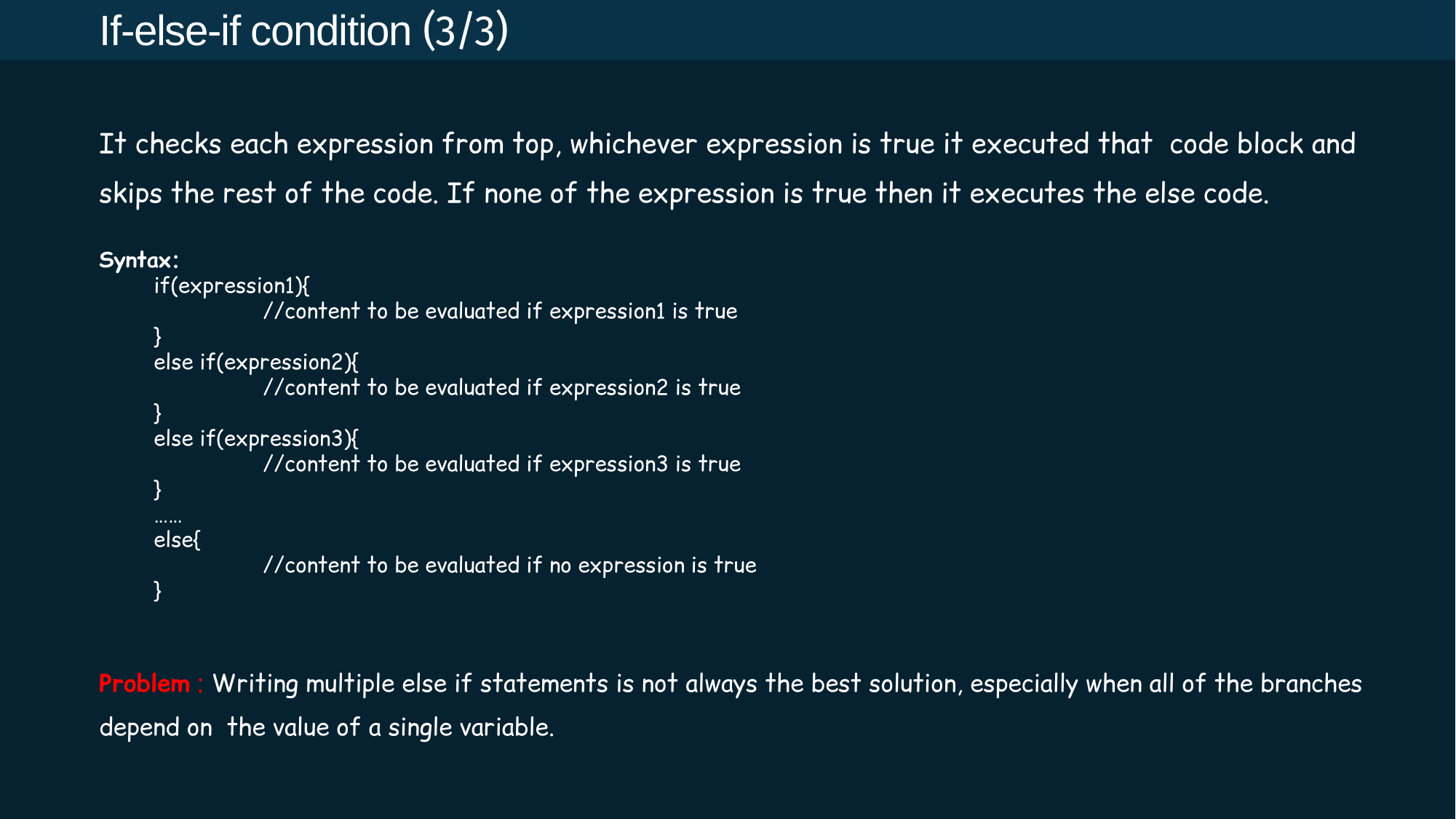

# If-else-if condition (3/3)
It checks each expression from top, whichever expression is true it executed that  code block and skips the rest of the code. If none of the expression is true then it executes the else code.
Syntax:
if(expression1){
	//content to be evaluated if expression1 is true
}
else if(expression2){
	//content to be evaluated if expression2 is true
}
else if(expression3){
	//content to be evaluated if expression3 is true
}
……
else{
	//content to be evaluated if no expression is true
}

Problem : Writing multiple else if statements is not always the best solution, especially when all of the branches depend on  the value of a single variable.